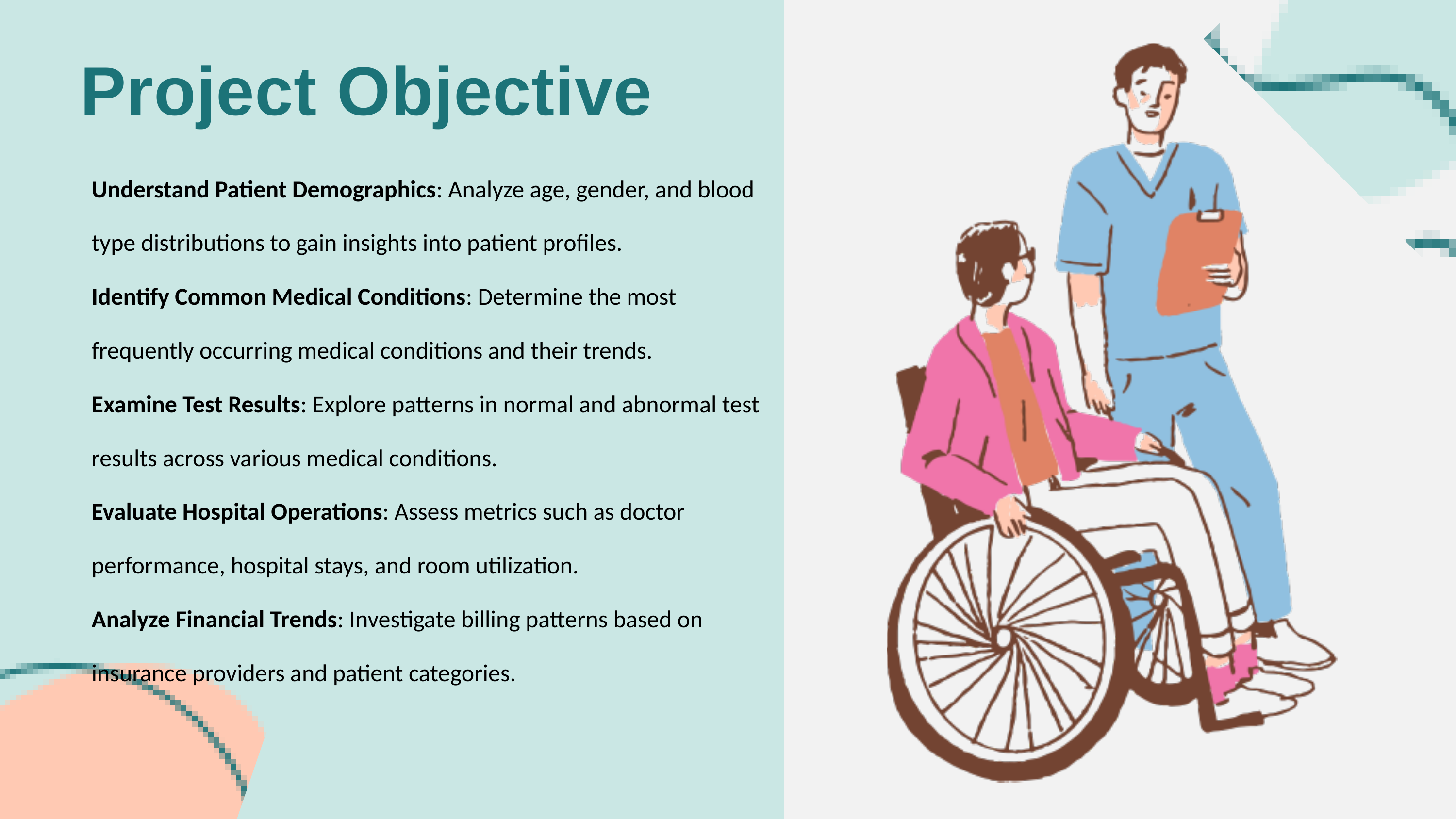

Project Objective
Understand Patient Demographics: Analyze age, gender, and blood type distributions to gain insights into patient profiles.
Identify Common Medical Conditions: Determine the most frequently occurring medical conditions and their trends.
Examine Test Results: Explore patterns in normal and abnormal test results across various medical conditions.
Evaluate Hospital Operations: Assess metrics such as doctor performance, hospital stays, and room utilization.
Analyze Financial Trends: Investigate billing patterns based on insurance providers and patient categories.